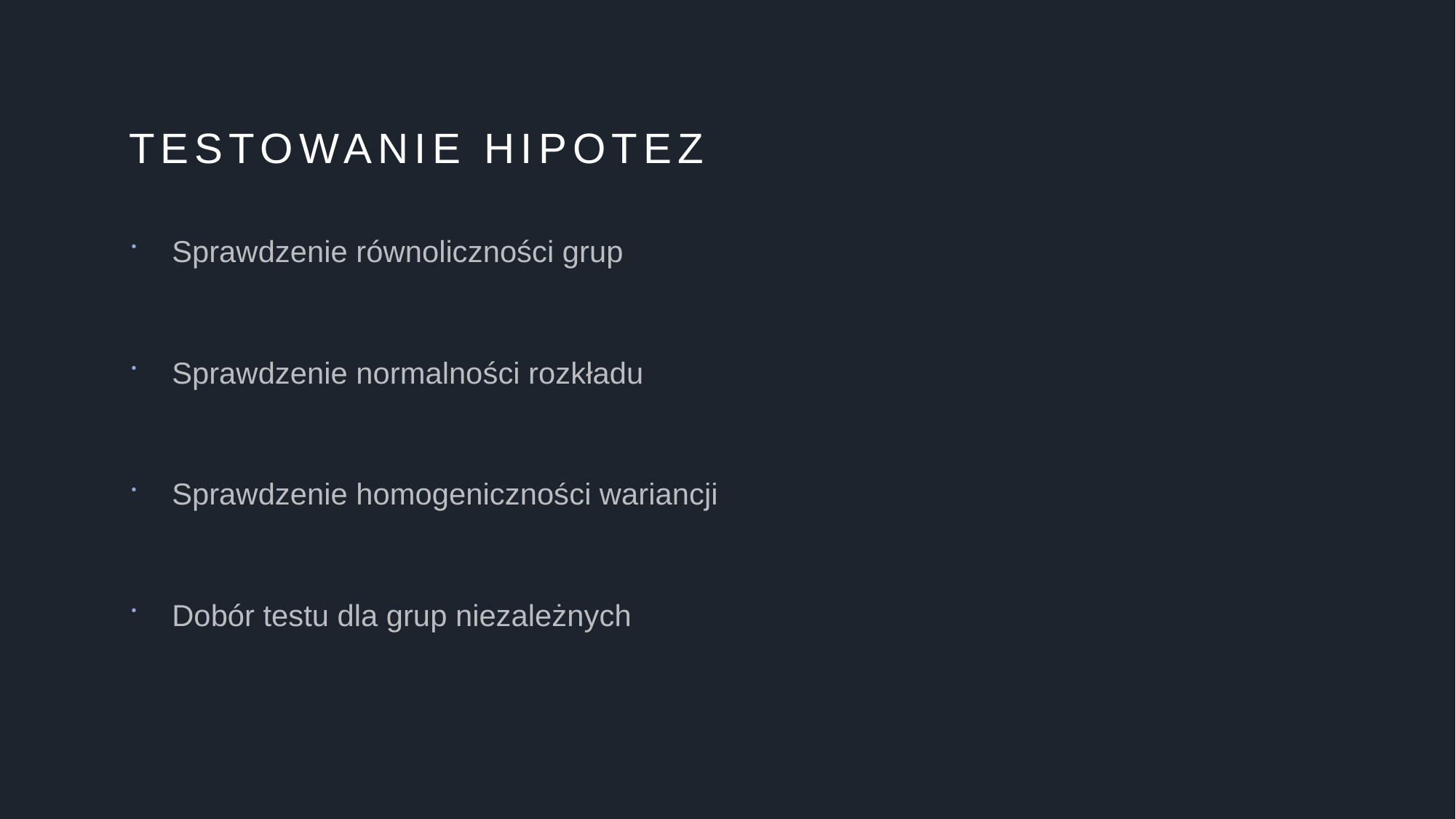

# TESTOWANIE HIPOTEZ
Sprawdzenie równoliczności grup

Sprawdzenie normalności rozkładu

Sprawdzenie homogeniczności wariancji

Dobór testu dla grup niezależnych